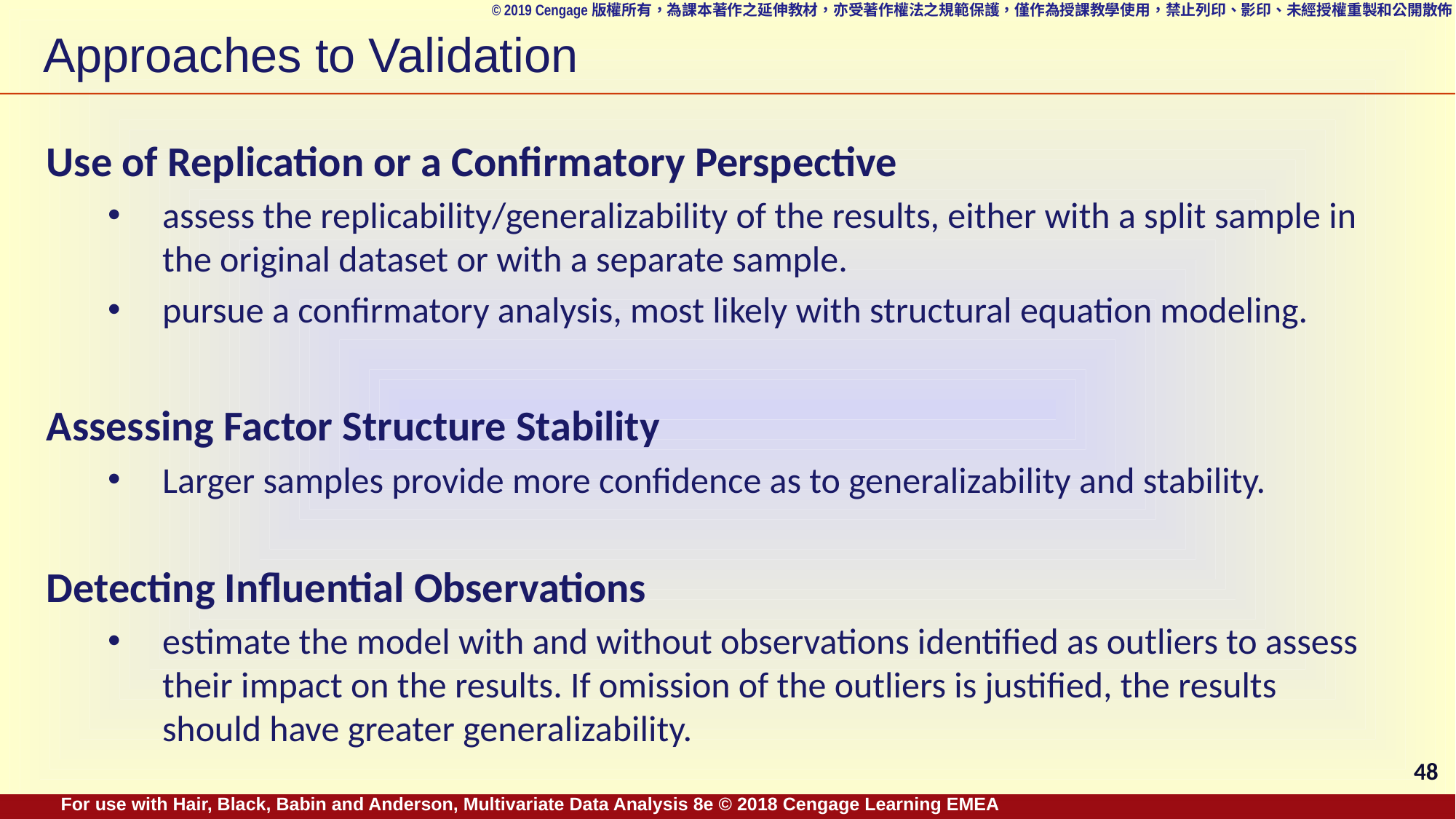

# Approaches to Validation
Use of Replication or a Confirmatory Perspective
assess the replicability/generalizability of the results, either with a split sample in the original dataset or with a separate sample.
pursue a confirmatory analysis, most likely with structural equation modeling.

Assessing Factor Structure Stability
Larger samples provide more confidence as to generalizability and stability.

Detecting Influential Observations
estimate the model with and without observations identified as outliers to assess their impact on the results. If omission of the outliers is justified, the results should have greater generalizability.

48
For use with Hair, Black, Babin and Anderson, Multivariate Data Analysis 8e © 2018 Cengage Learning EMEA